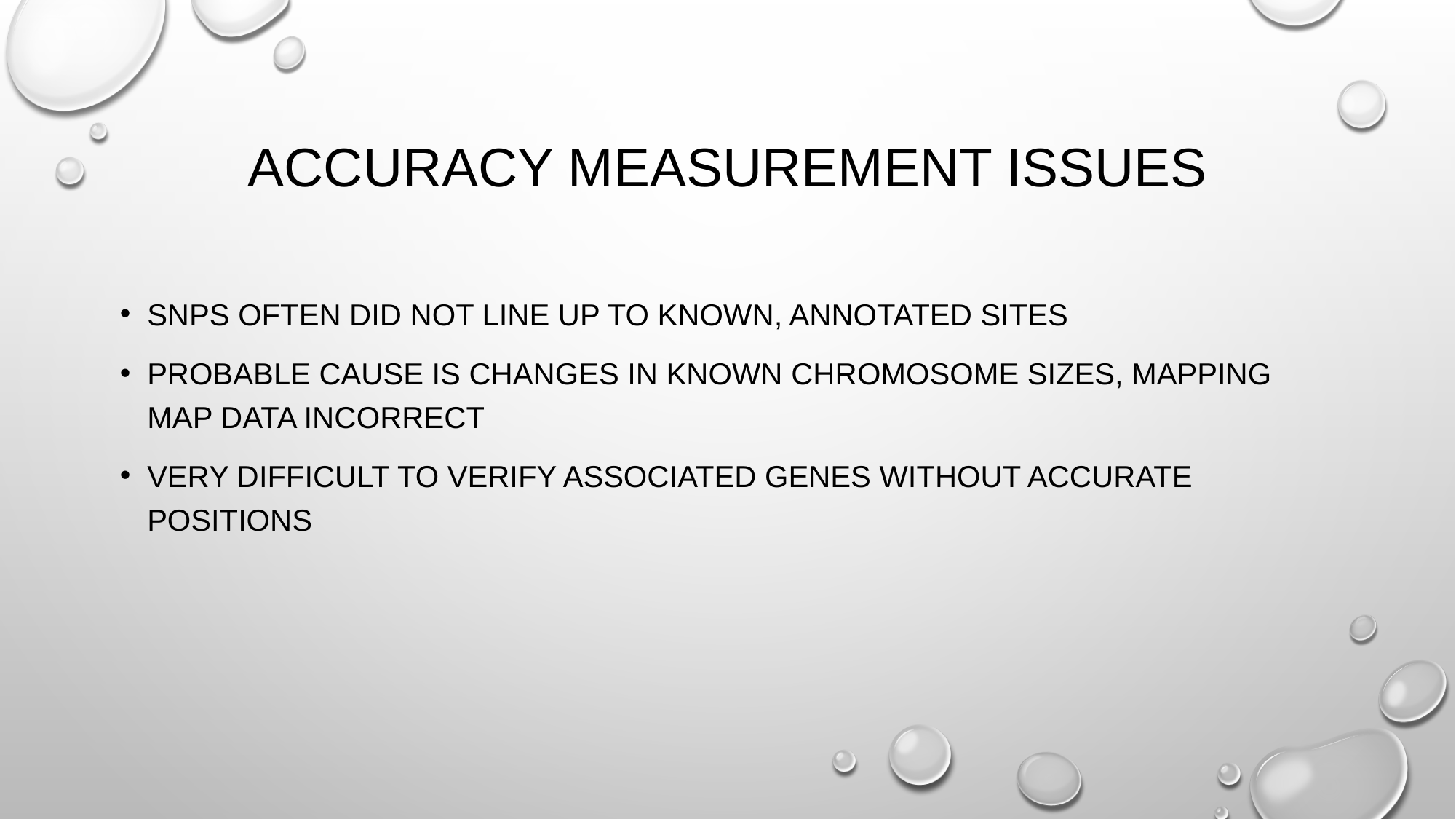

# Accuracy Measurement Issues
SNPs often did not line up to known, annotated sites
Probable cause is changes in known chromosome sizes, mapping map data incorrect
Very difficult to verify associated genes without accurate positions